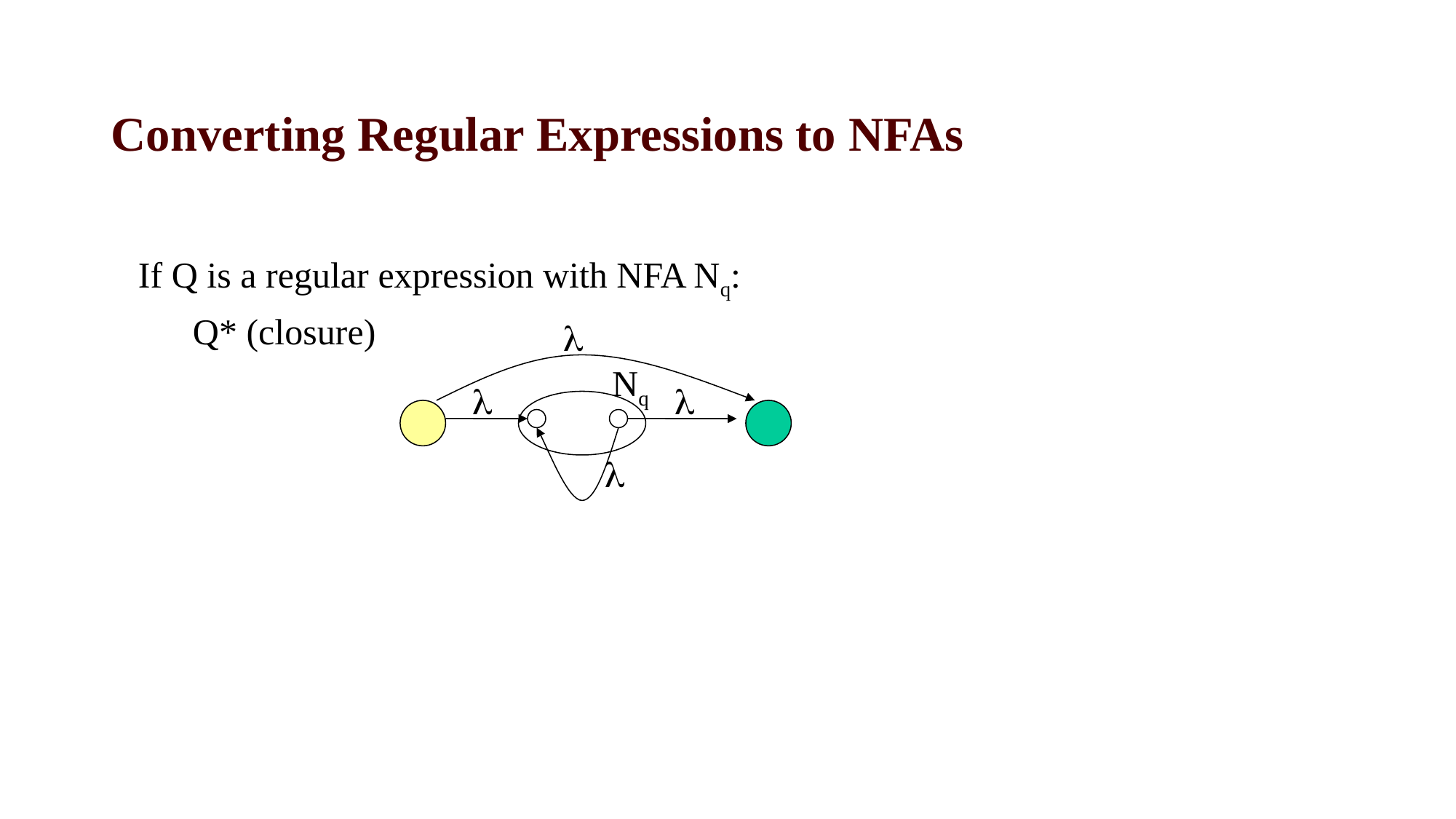

# Converting Regular Expressions to NFAs
If Q is a regular expression with NFA Nq:
Q* (closure)

λ

Nq
λ
λ

 λ